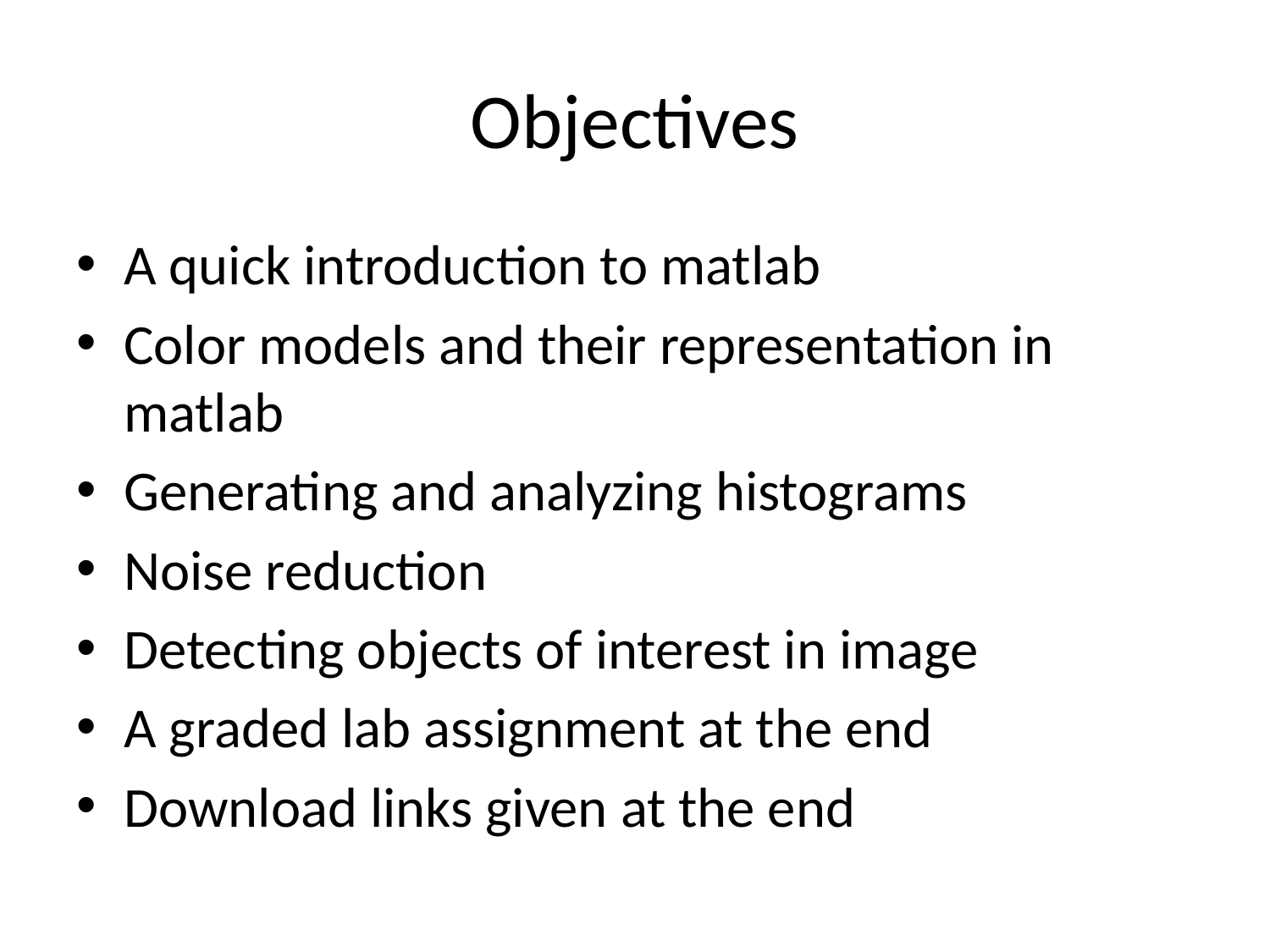

# Objectives
A quick introduction to matlab
Color models and their representation in matlab
Generating and analyzing histograms
Noise reduction
Detecting objects of interest in image
A graded lab assignment at the end
Download links given at the end